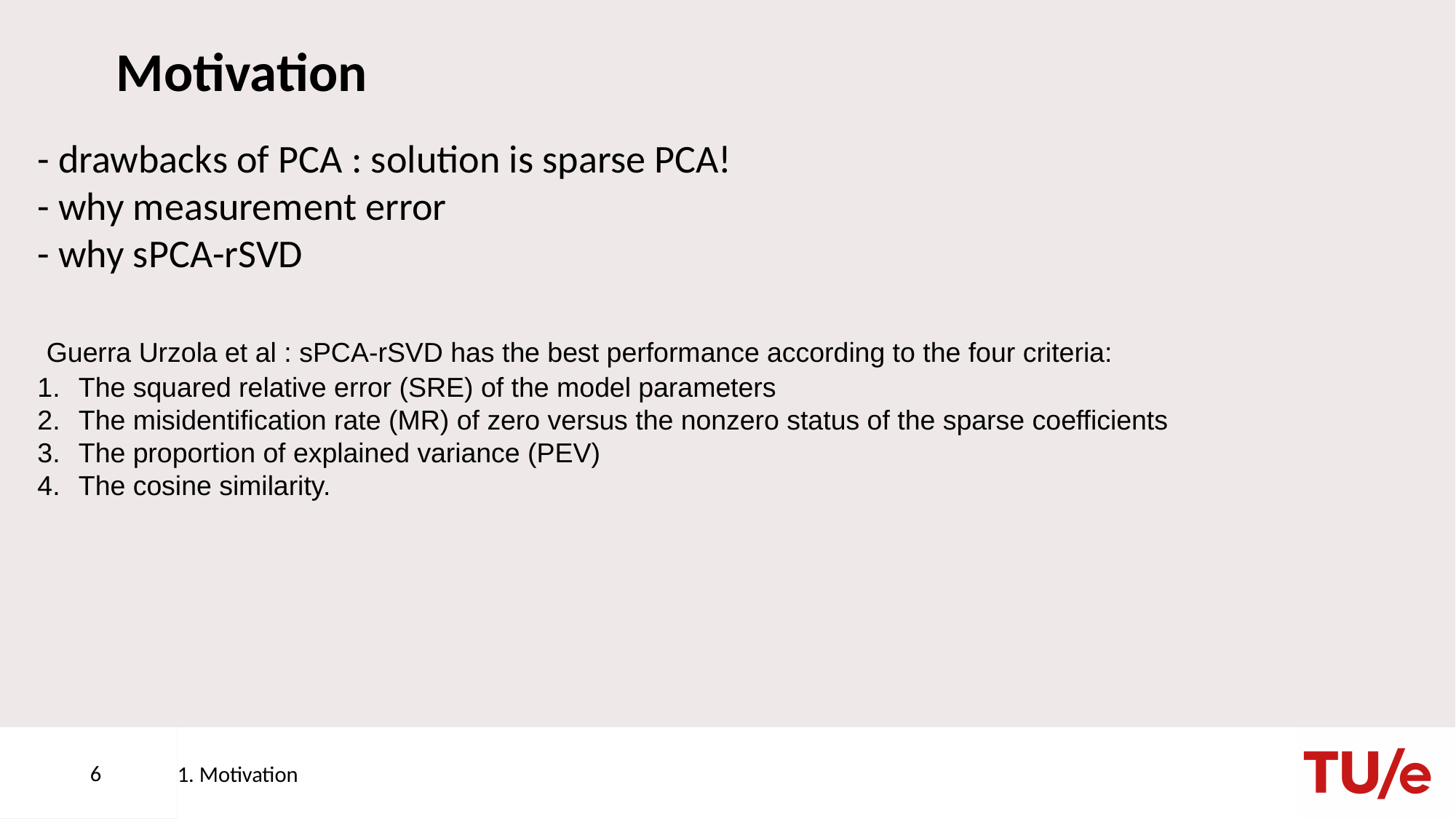

# Motivation
- drawbacks of PCA : solution is sparse PCA!
- why measurement error
- why sPCA-rSVD

 Guerra Urzola et al : sPCA-rSVD has the best performance according to the four criteria:
The squared relative error (SRE) of the model parameters
The misidentification rate (MR) of zero versus the nonzero status of the sparse coefficients
The proportion of explained variance (PEV)
The cosine similarity.
6
1. Motivation